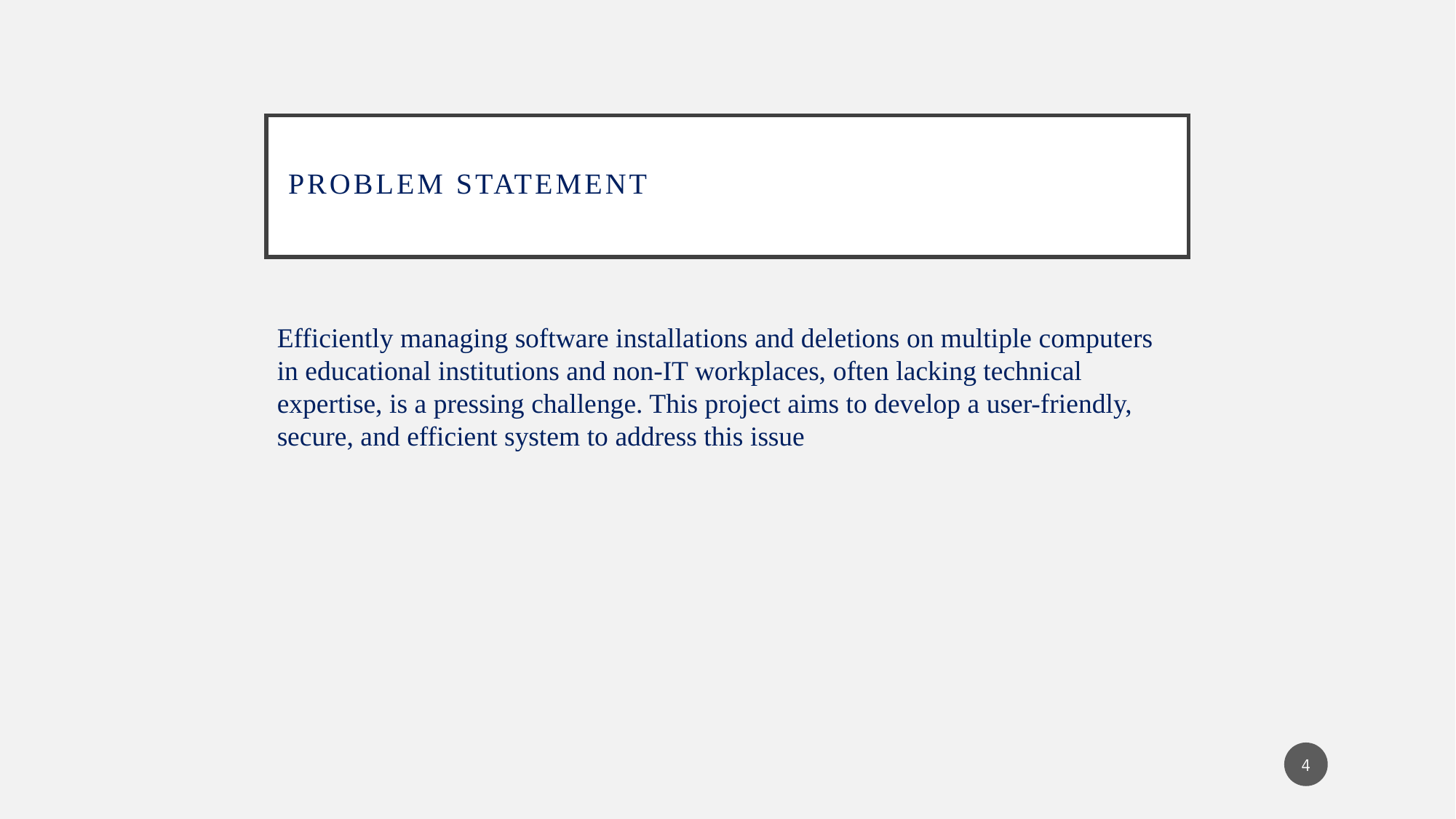

# Problem statement
Efficiently managing software installations and deletions on multiple computers in educational institutions and non-IT workplaces, often lacking technical expertise, is a pressing challenge. This project aims to develop a user-friendly, secure, and efficient system to address this issue
4